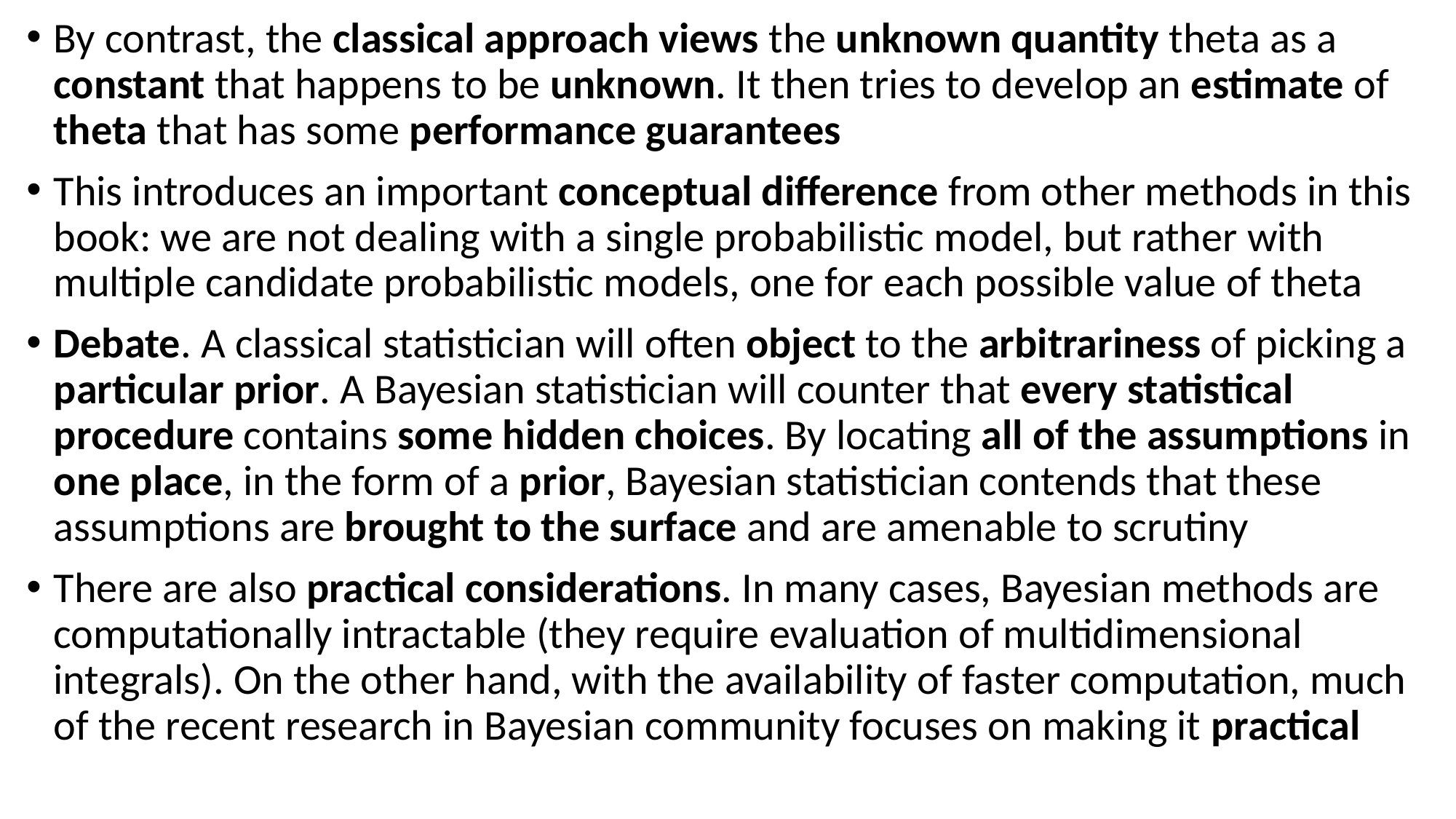

By contrast, the classical approach views the unknown quantity theta as a constant that happens to be unknown. It then tries to develop an estimate of theta that has some performance guarantees
This introduces an important conceptual difference from other methods in this book: we are not dealing with a single probabilistic model, but rather with multiple candidate probabilistic models, one for each possible value of theta
Debate. A classical statistician will often object to the arbitrariness of picking a particular prior. A Bayesian statistician will counter that every statistical procedure contains some hidden choices. By locating all of the assumptions in one place, in the form of a prior, Bayesian statistician contends that these assumptions are brought to the surface and are amenable to scrutiny
There are also practical considerations. In many cases, Bayesian methods are computationally intractable (they require evaluation of multidimensional integrals). On the other hand, with the availability of faster computation, much of the recent research in Bayesian community focuses on making it practical